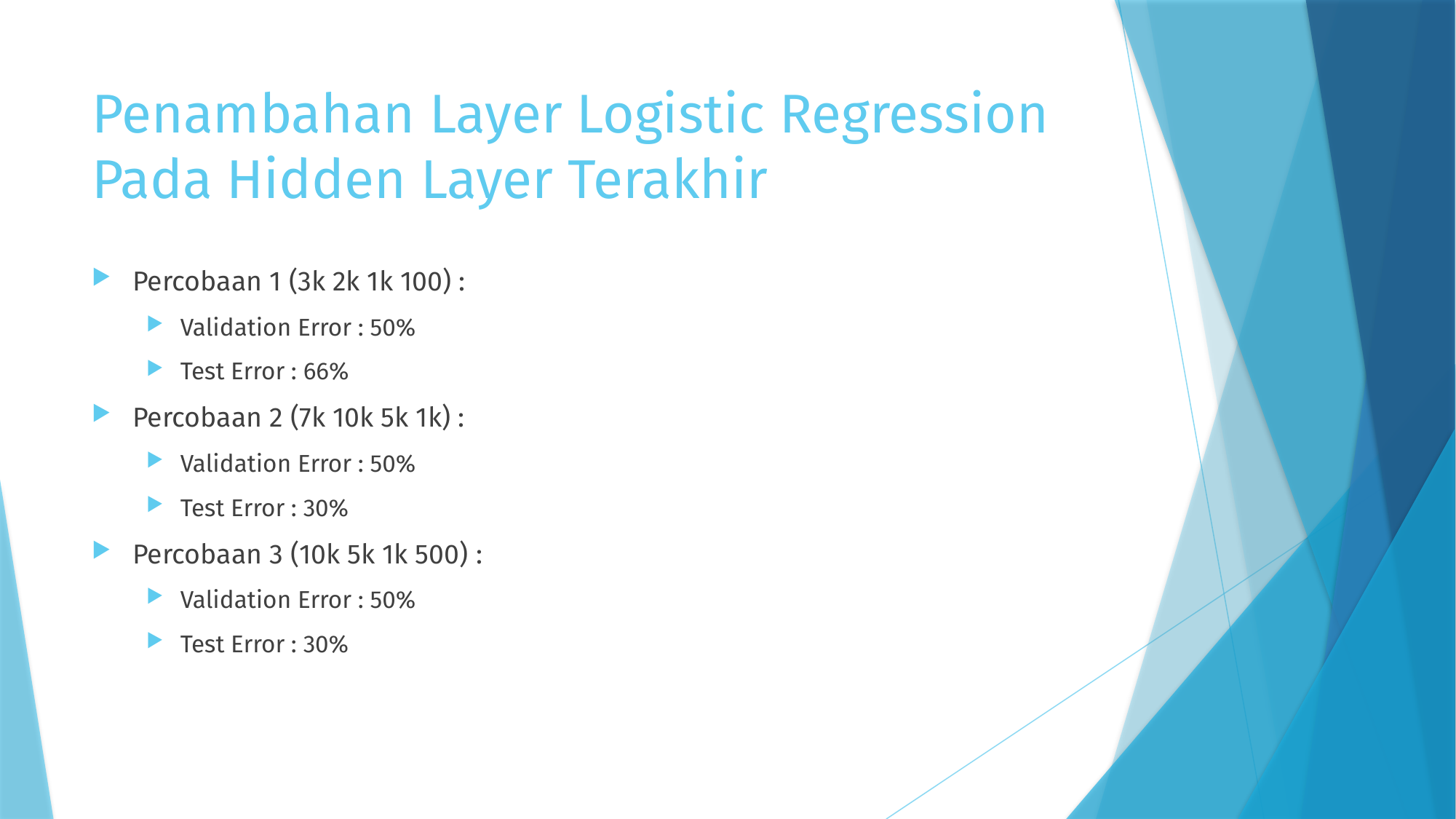

# Penambahan Layer Logistic Regression Pada Hidden Layer Terakhir
Percobaan 1 (3k 2k 1k 100) :
Validation Error : 50%
Test Error : 66%
Percobaan 2 (7k 10k 5k 1k) :
Validation Error : 50%
Test Error : 30%
Percobaan 3 (10k 5k 1k 500) :
Validation Error : 50%
Test Error : 30%